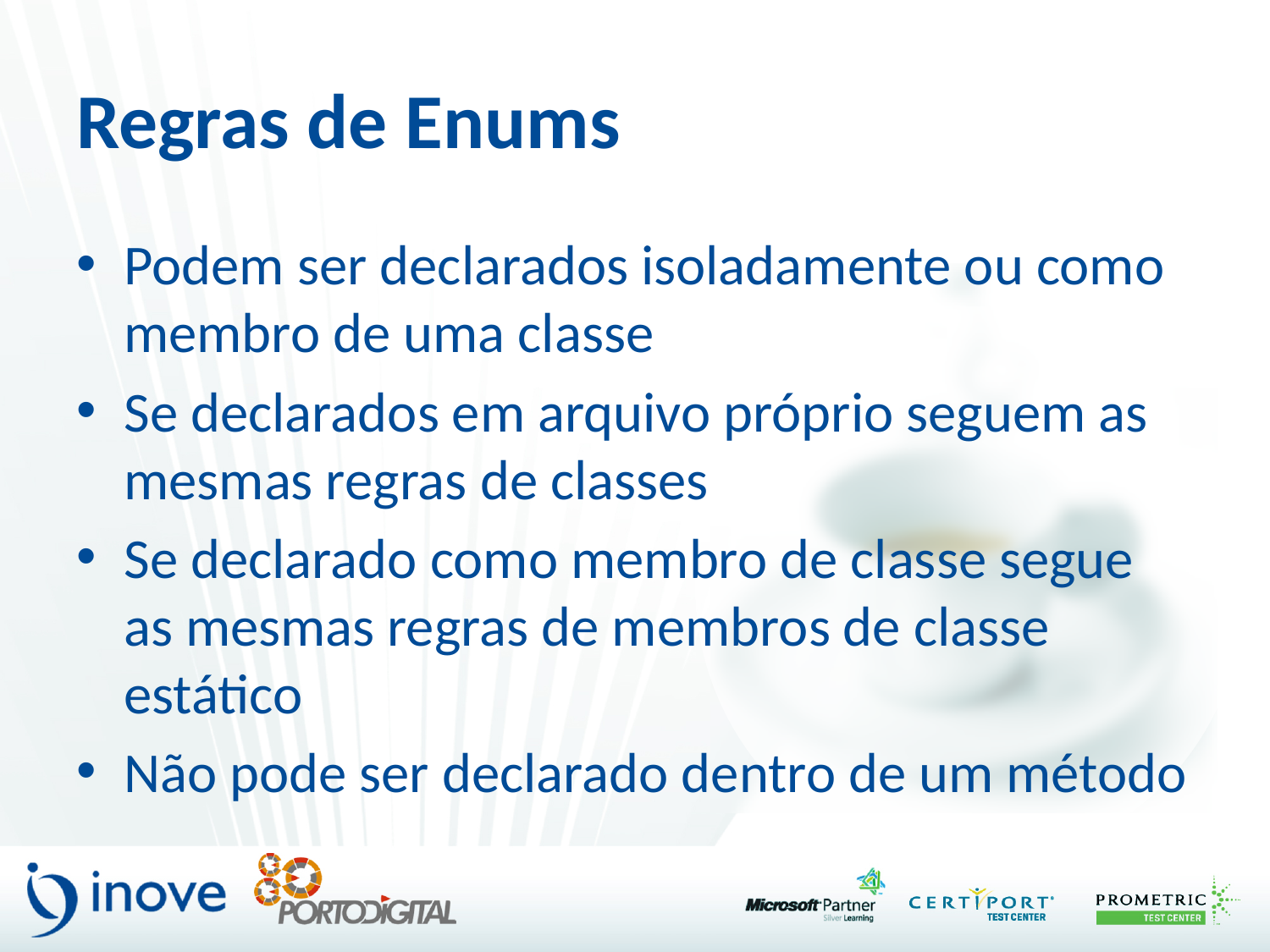

# Regras de Enums
Podem ser declarados isoladamente ou como membro de uma classe
Se declarados em arquivo próprio seguem as mesmas regras de classes
Se declarado como membro de classe segue as mesmas regras de membros de classe estático
Não pode ser declarado dentro de um método